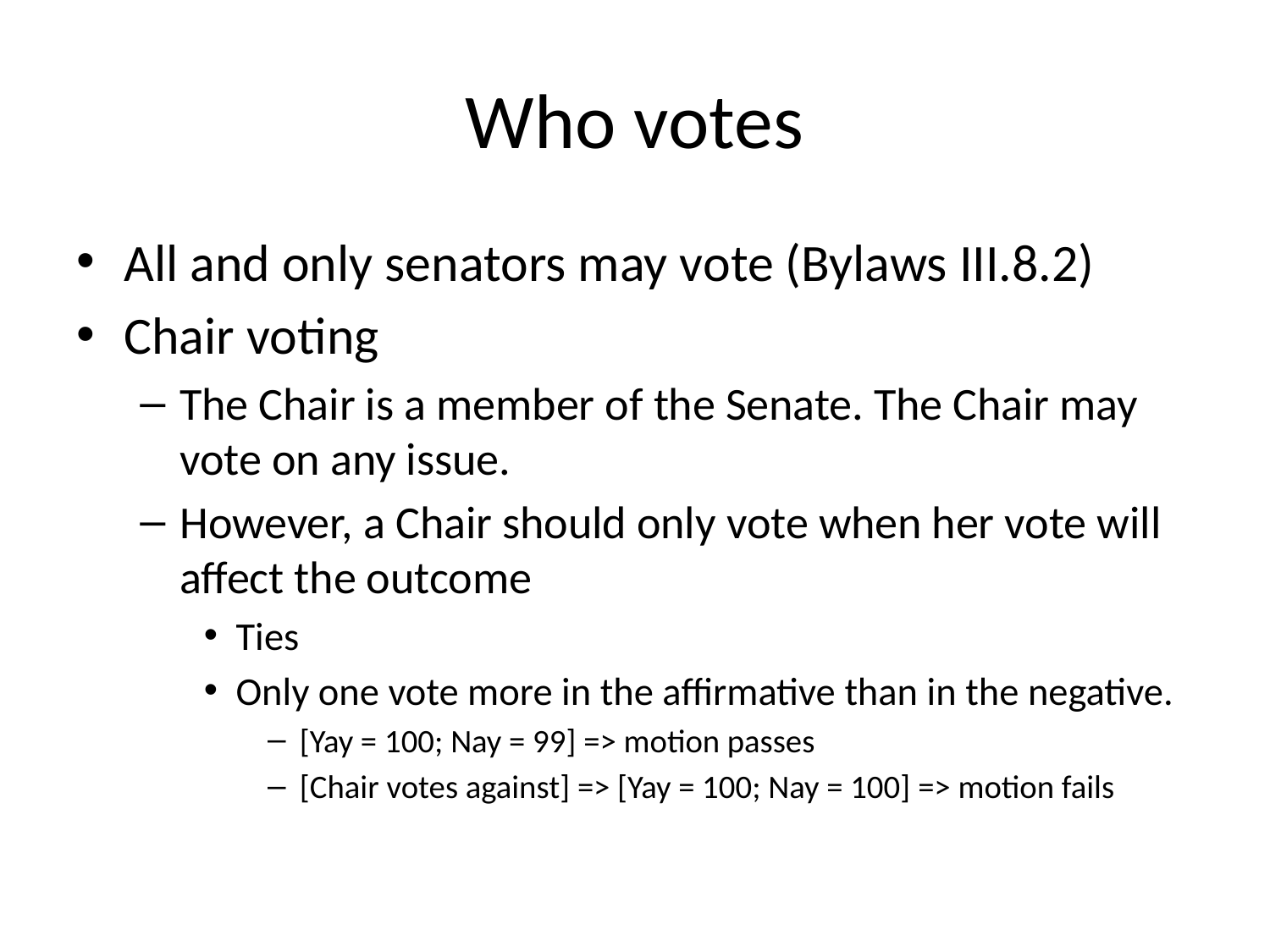

# Who votes
All and only senators may vote (Bylaws III.8.2)
Chair voting
The Chair is a member of the Senate. The Chair may vote on any issue.
However, a Chair should only vote when her vote will affect the outcome
Ties
Only one vote more in the affirmative than in the negative.
[Yay = 100; Nay = 99] => motion passes
[Chair votes against] => [Yay = 100; Nay = 100] => motion fails